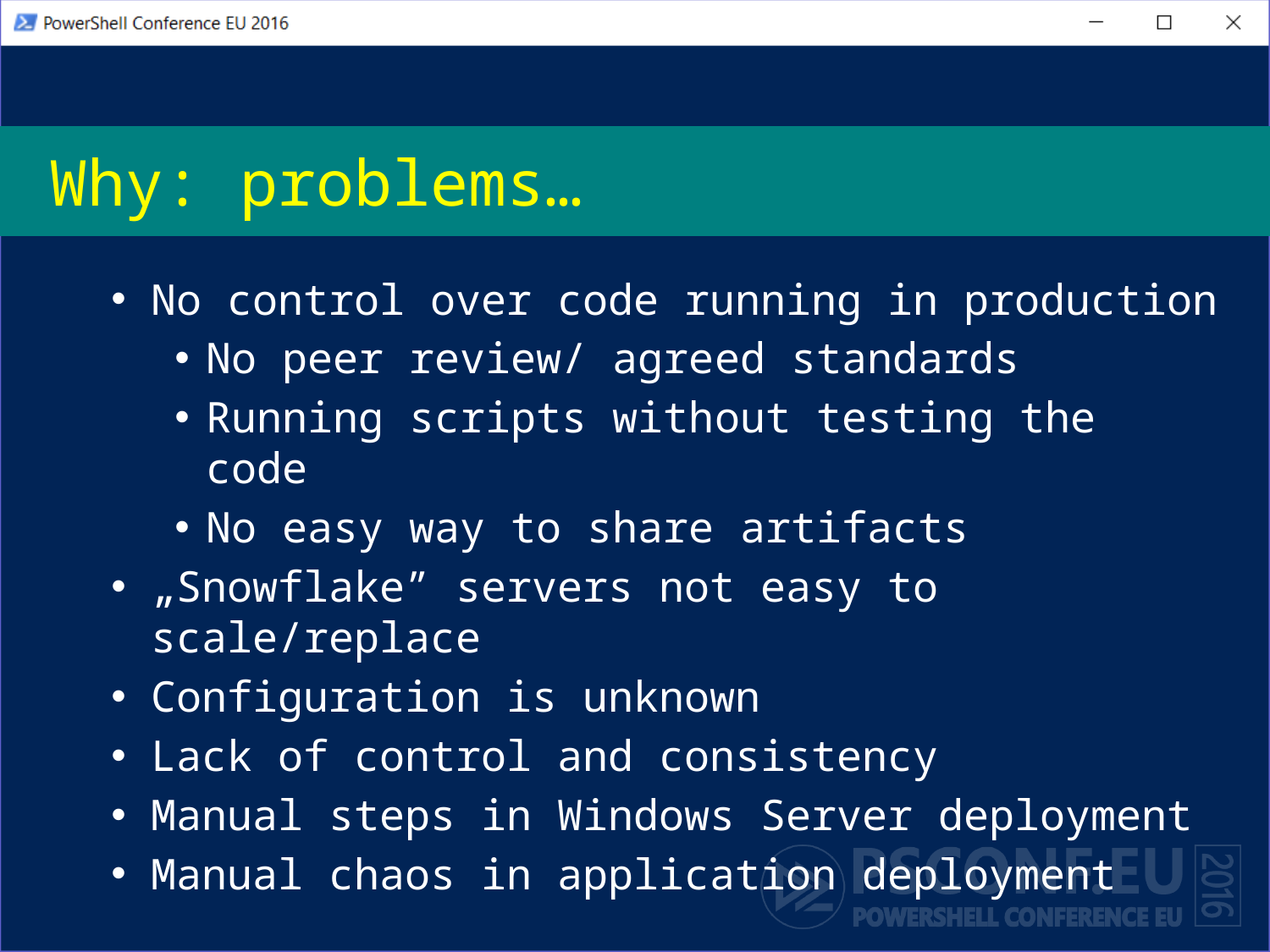

# Why: problems…
No control over code running in production
No peer review/ agreed standards
Running scripts without testing the code
No easy way to share artifacts
„Snowflake” servers not easy to scale/replace
Configuration is unknown
Lack of control and consistency
Manual steps in Windows Server deployment
Manual chaos in application deployment